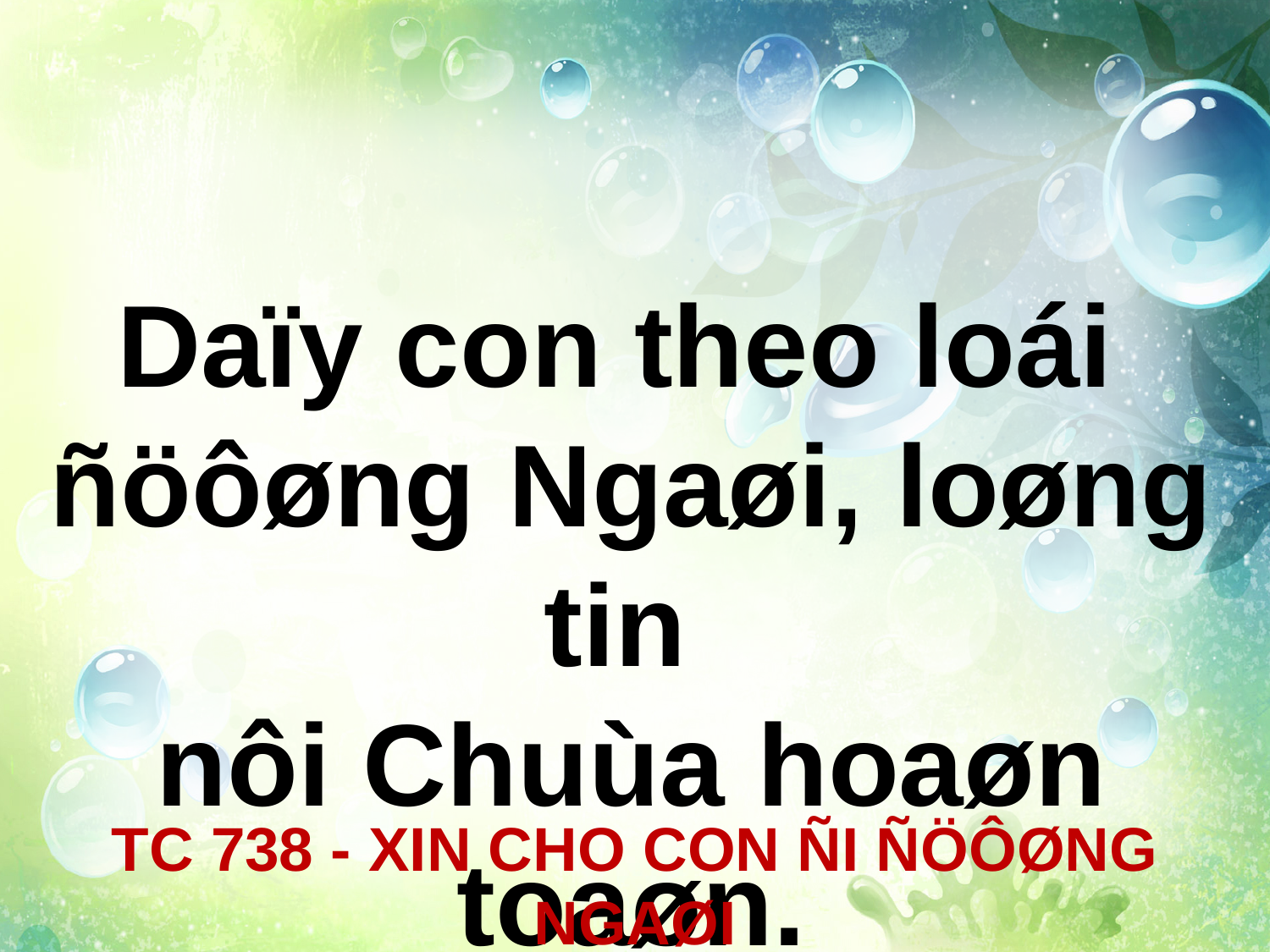

Daïy con theo loái
ñöôøng Ngaøi, loøng tin
nôi Chuùa hoaøn toaøn.
TC 738 - XIN CHO CON ÑI ÑÖÔØNG NGAØI